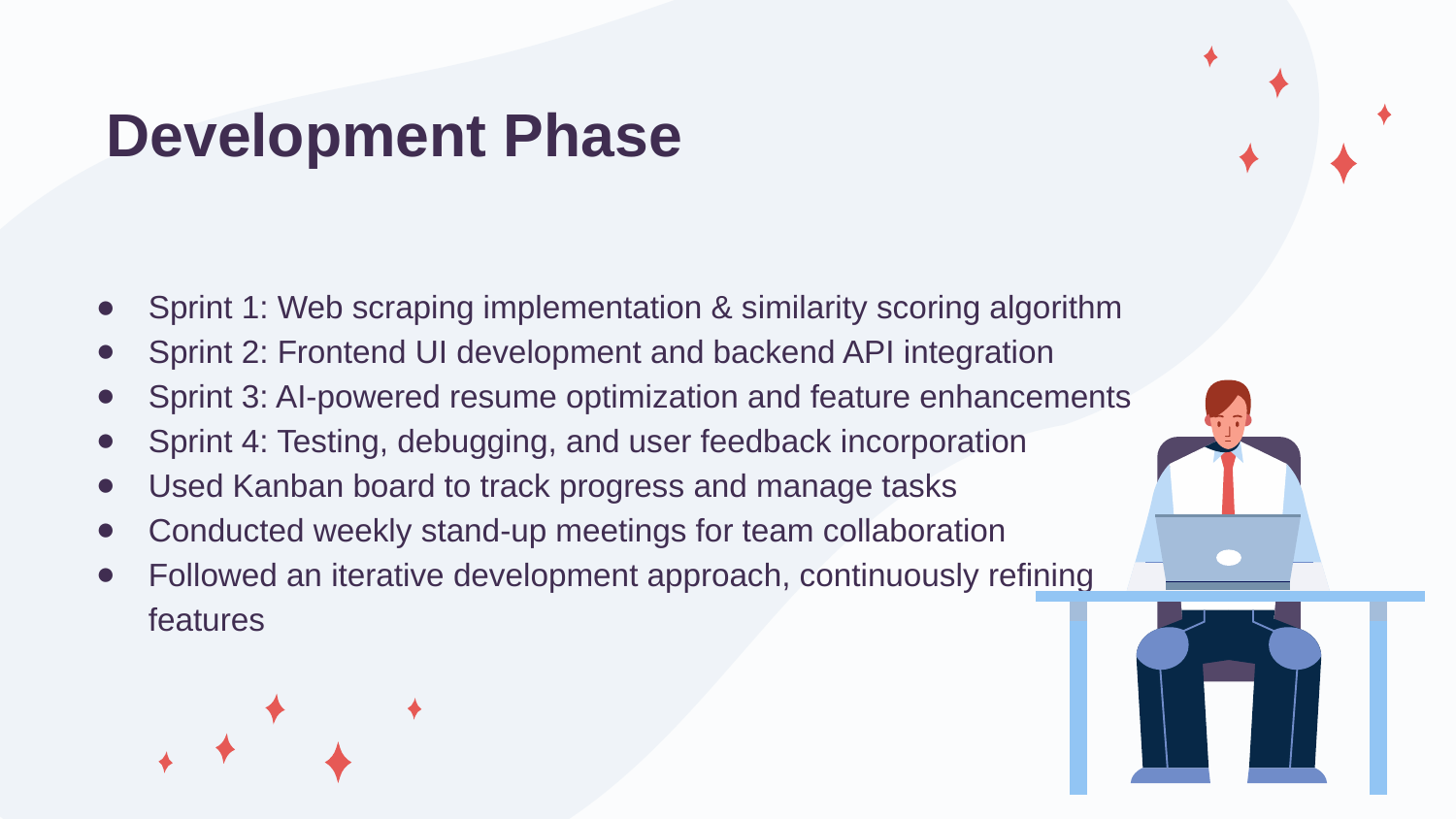

# Development Phase
Sprint 1: Web scraping implementation & similarity scoring algorithm
Sprint 2: Frontend UI development and backend API integration
Sprint 3: AI-powered resume optimization and feature enhancements
Sprint 4: Testing, debugging, and user feedback incorporation
Used Kanban board to track progress and manage tasks
Conducted weekly stand-up meetings for team collaboration
Followed an iterative development approach, continuously refining features